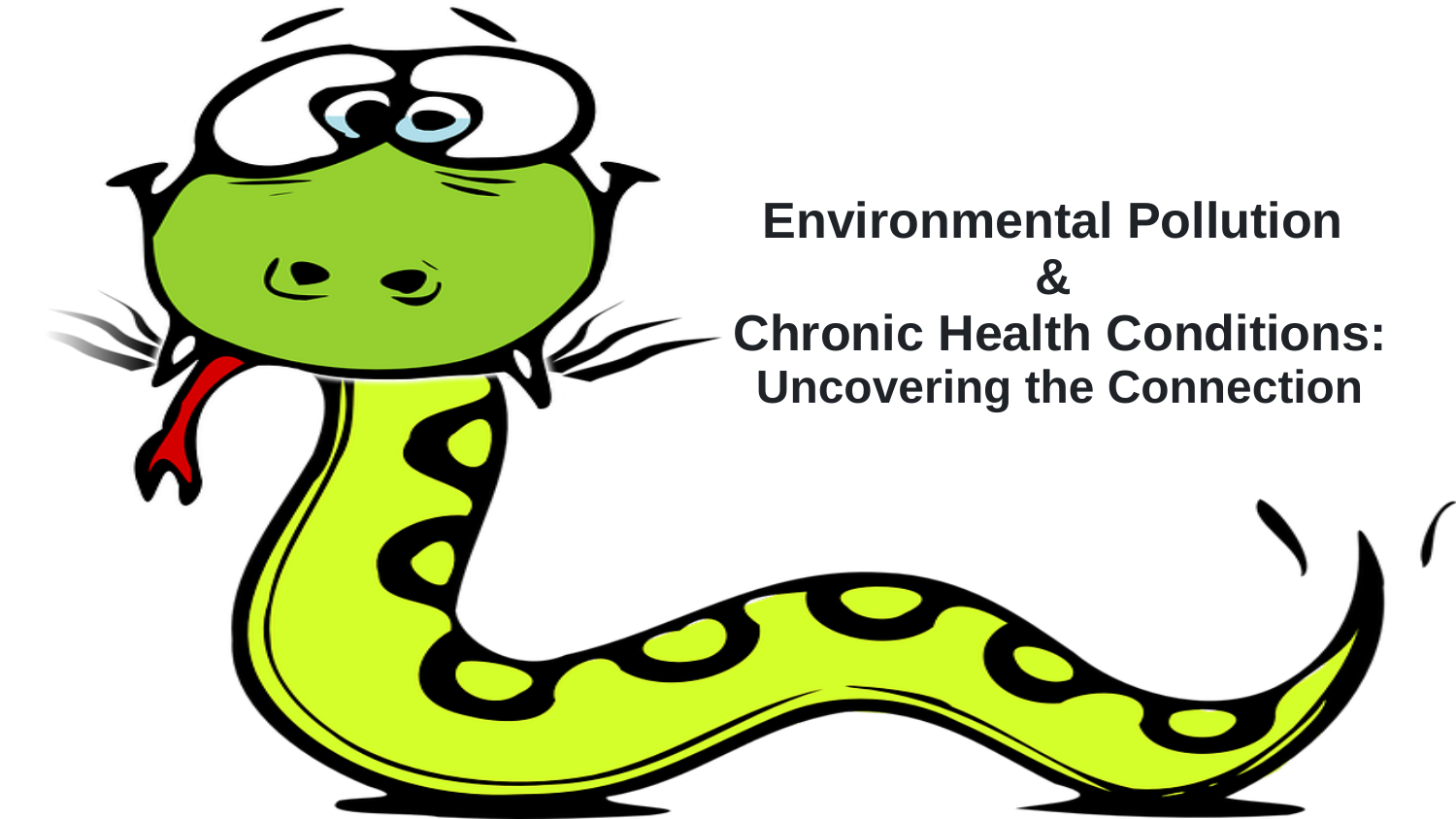

# Environmental Pollution
&
Chronic Health Conditions: Uncovering the Connection